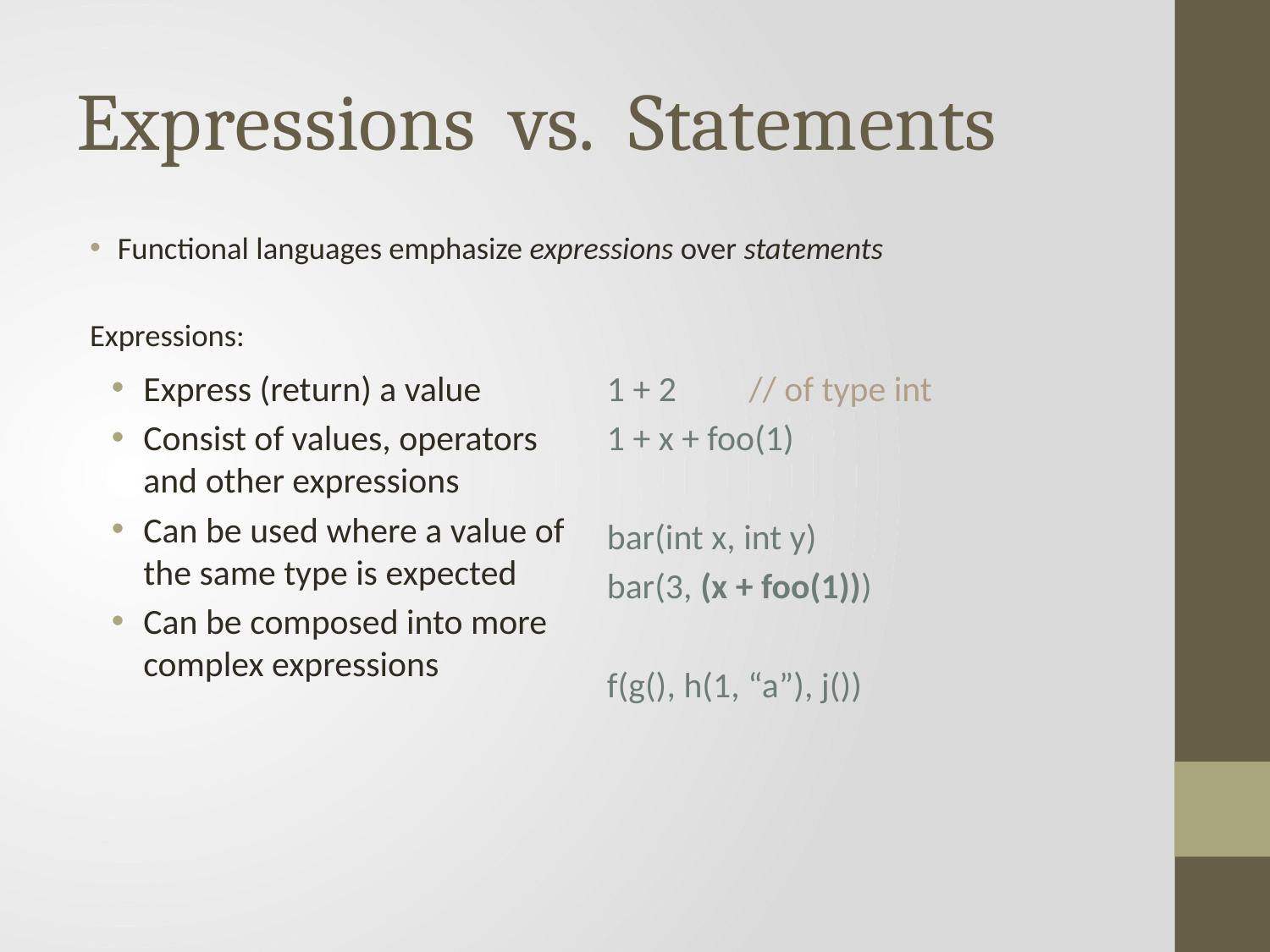

# Expressions  vs.  Statements
Functional languages emphasize expressions over statements

Expressions:

Express (return) a value
Consist of values, operators and other expressions
Can be used where a value of the same type is expected
Can be composed into more complex expressions

1 + 2         // of type int
1 + x + foo(1)

bar(int x, int y)
bar(3, (x + foo(1)))

f(g(), h(1, “a”), j())